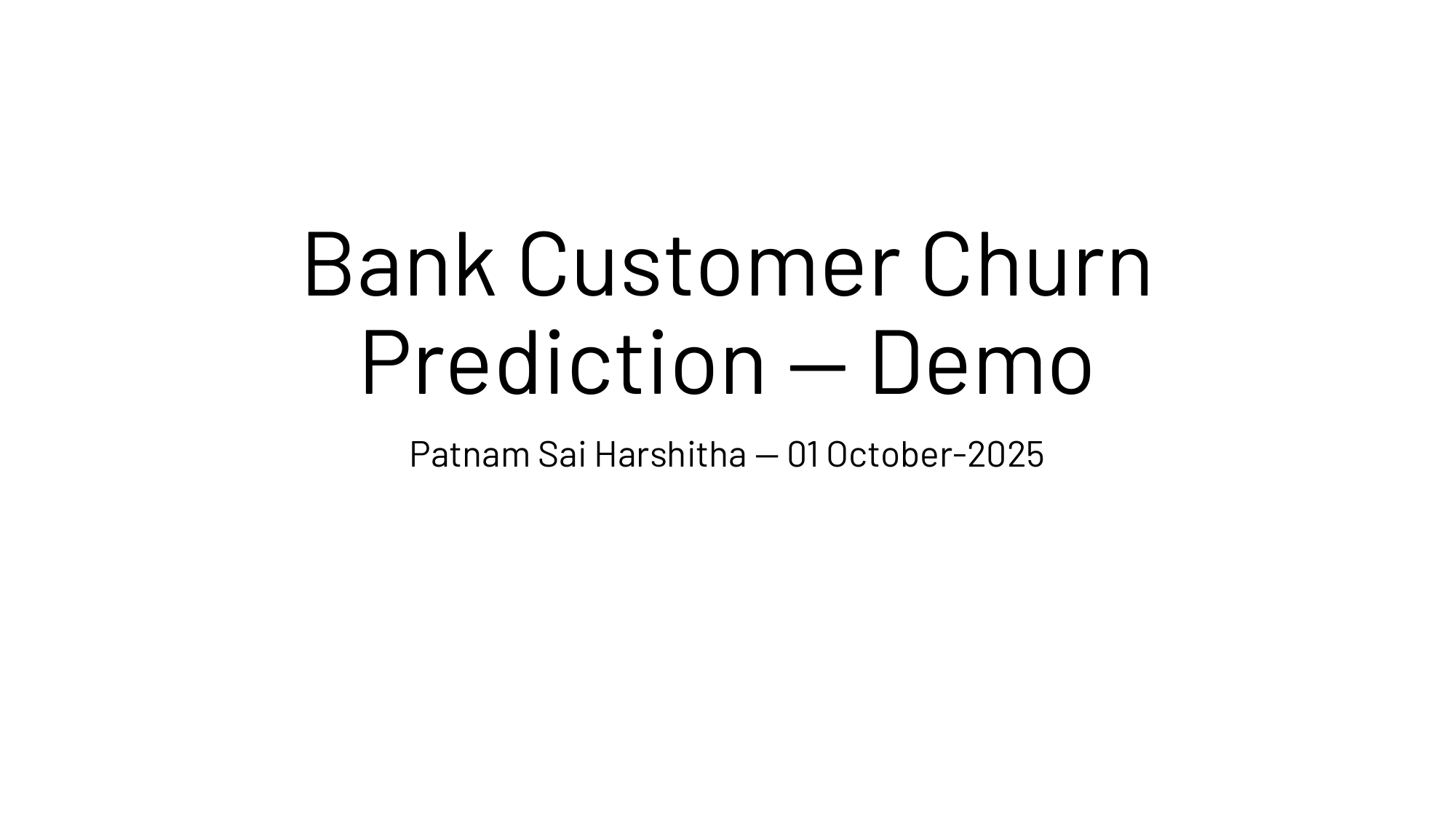

# Bank Customer Churn Prediction — Demo
Patnam Sai Harshitha — 01 October-2025